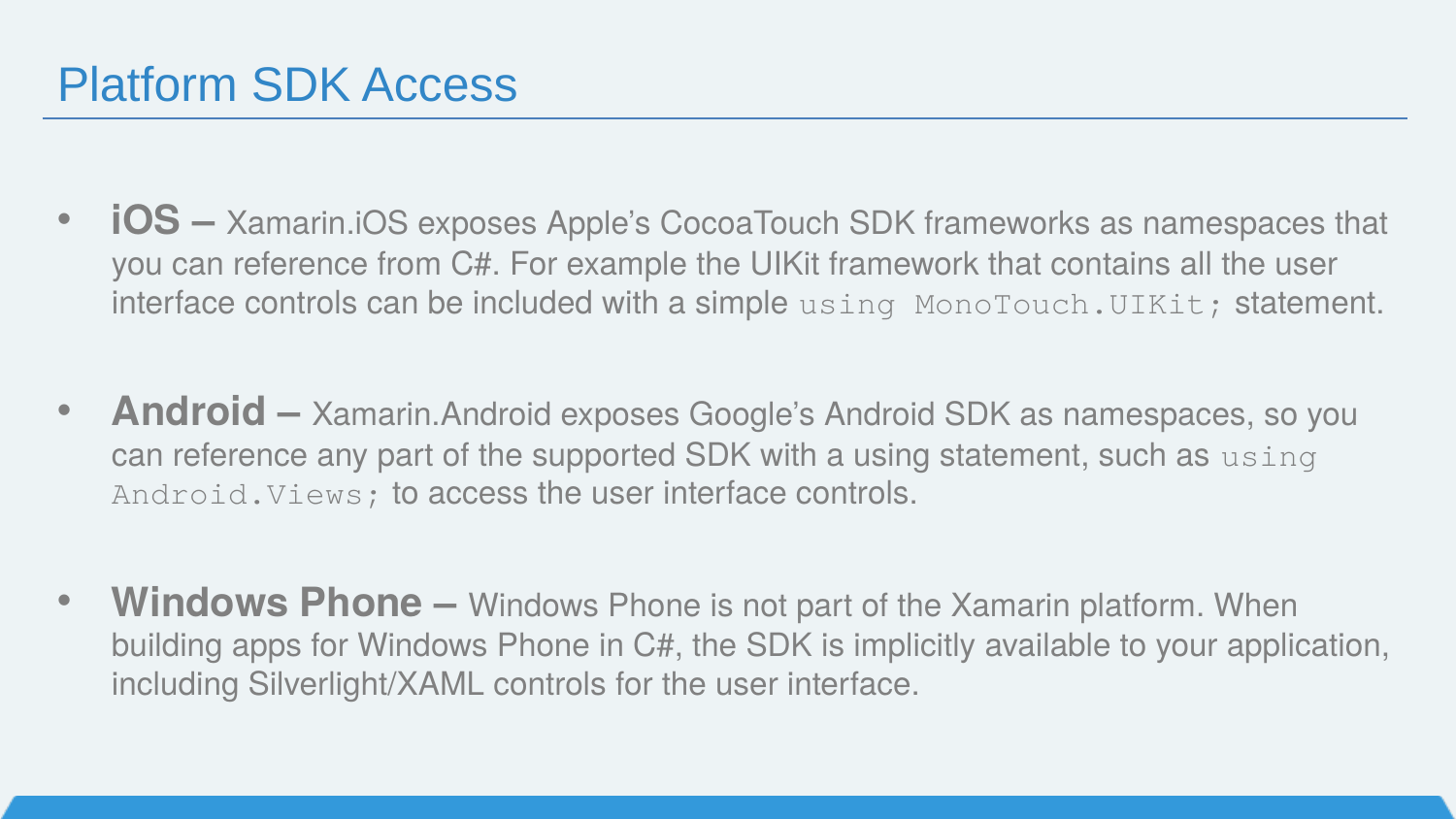

# Platform SDK Access

iOS – Xamarin.iOS exposes Apple’s CocoaTouch SDK frameworks as namespaces that you can reference from C#. For example the UIKit framework that contains all the user interface controls can be included with a simple using MonoTouch.UIKit; statement.

Android – Xamarin.Android exposes Google’s Android SDK as namespaces, so you can reference any part of the supported SDK with a using statement, such as using Android.Views; to access the user interface controls.

Windows Phone – Windows Phone is not part of the Xamarin platform. When building apps for Windows Phone in C#, the SDK is implicitly available to your application, including Silverlight/XAML controls for the user interface.